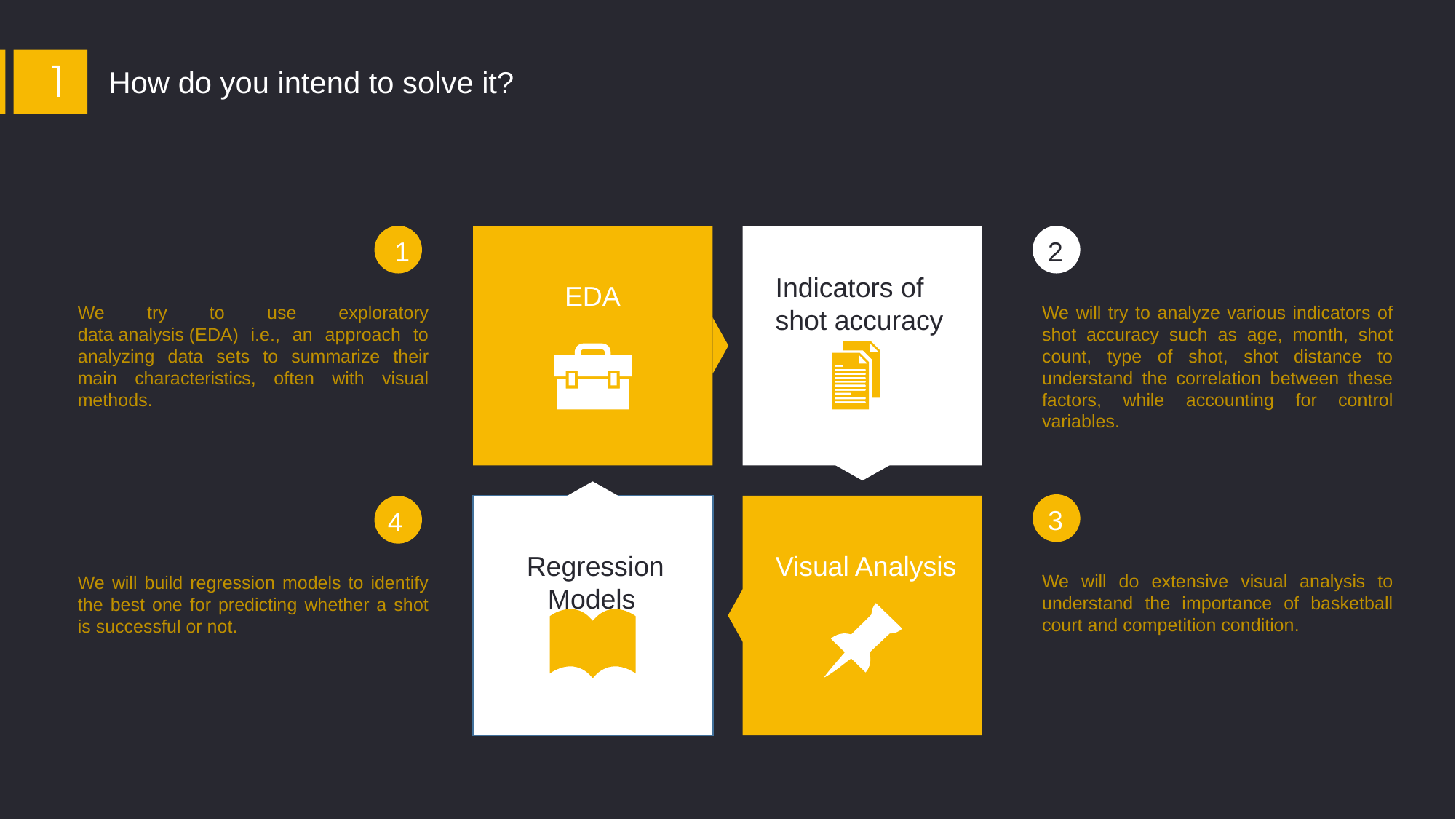

1
How do you intend to solve it?

1
We try to use exploratory data analysis (EDA) i.e., an approach to analyzing data sets to summarize their main characteristics, often with visual methods.

2
We will try to analyze various indicators of shot accuracy such as age, month, shot count, type of shot, shot distance to understand the correlation between these factors, while accounting for control variables.
Indicators of shot accuracy

EDA

3
We will do extensive visual analysis to understand the importance of basketball court and competition condition.

4
We will build regression models to identify the best one for predicting whether a shot is successful or not.
Regression Models

Visual Analysis